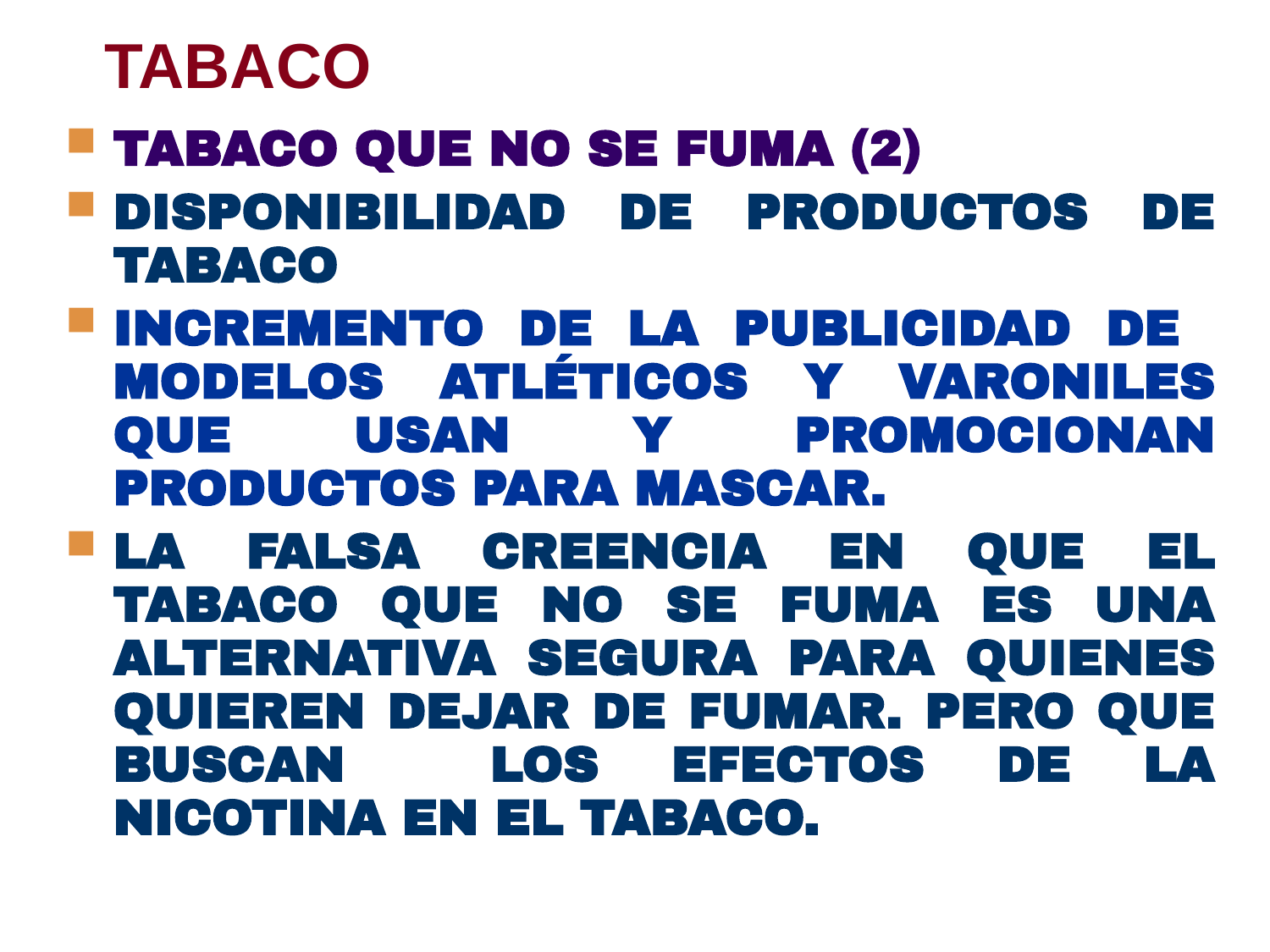

# TABACO
TABACO QUE NO SE FUMA (2)
DISPONIBILIDAD DE PRODUCTOS DE TABACO
INCREMENTO DE LA PUBLICIDAD DE  MODELOS ATLÉTICOS Y VARONILES QUE USAN Y PROMOCIONAN PRODUCTOS PARA MASCAR.
LA FALSA CREENCIA EN QUE EL TABACO QUE NO SE FUMA ES UNA ALTERNATIVA SEGURA PARA QUIENES QUIEREN DEJAR DE FUMAR. PERO QUE BUSCAN  LOS EFECTOS DE LA NICOTINA EN EL TABACO.